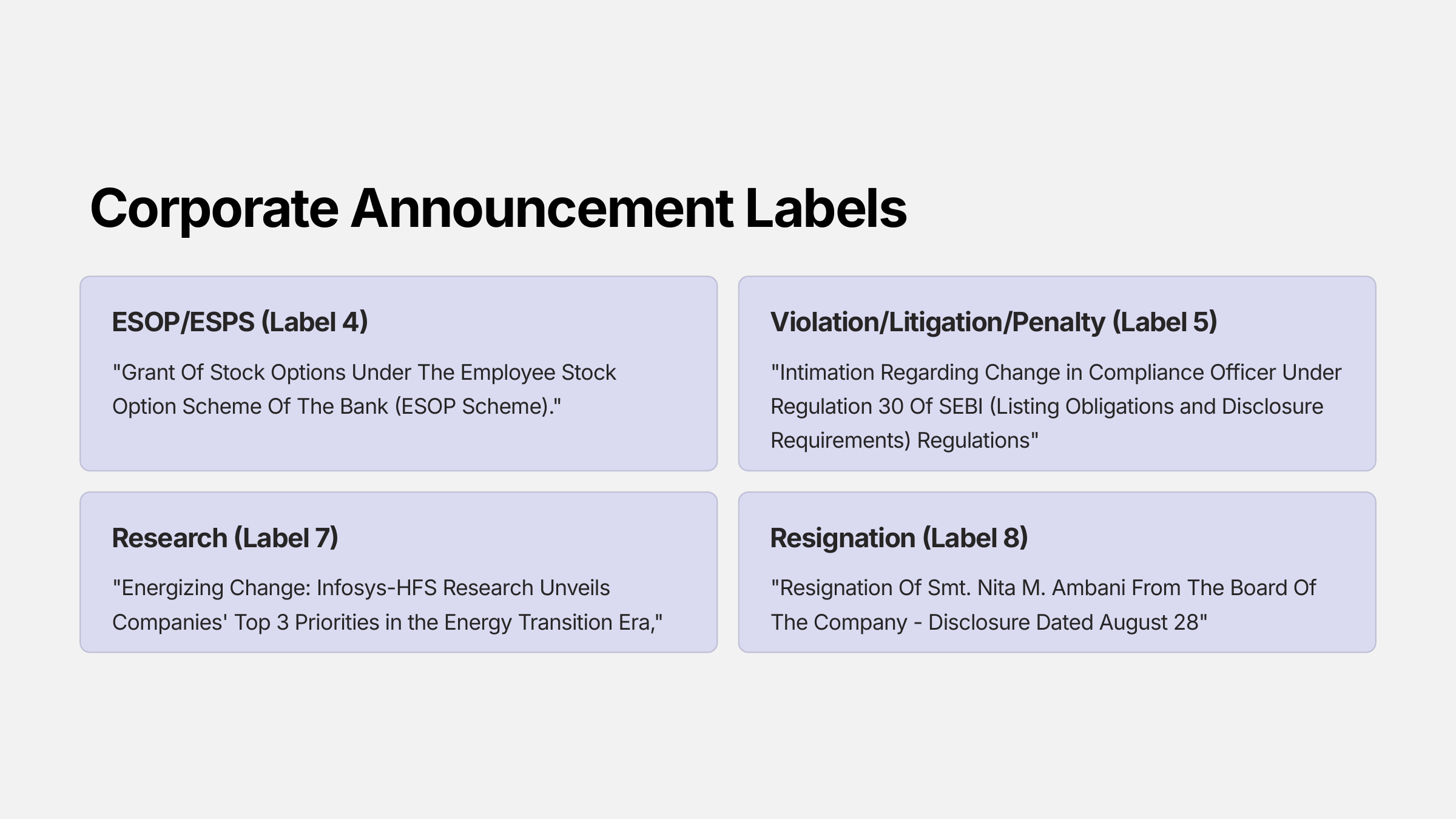

Corporate Announcement Labels

ESOP/ESPS (Label 4)
Violation/Litigation/Penalty (Label 5)
"Grant Of Stock Options Under The Employee Stock Option Scheme Of The Bank (ESOP Scheme)."
"Intimation Regarding Change in Compliance Officer Under Regulation 30 Of SEBI (Listing Obligations and Disclosure Requirements) Regulations"

Research (Label 7)
Resignation (Label 8)
"Energizing Change: Infosys-HFS Research Unveils Companies' Top 3 Priorities in the Energy Transition Era,"
"Resignation Of Smt. Nita M. Ambani From The Board Of The Company - Disclosure Dated August 28"